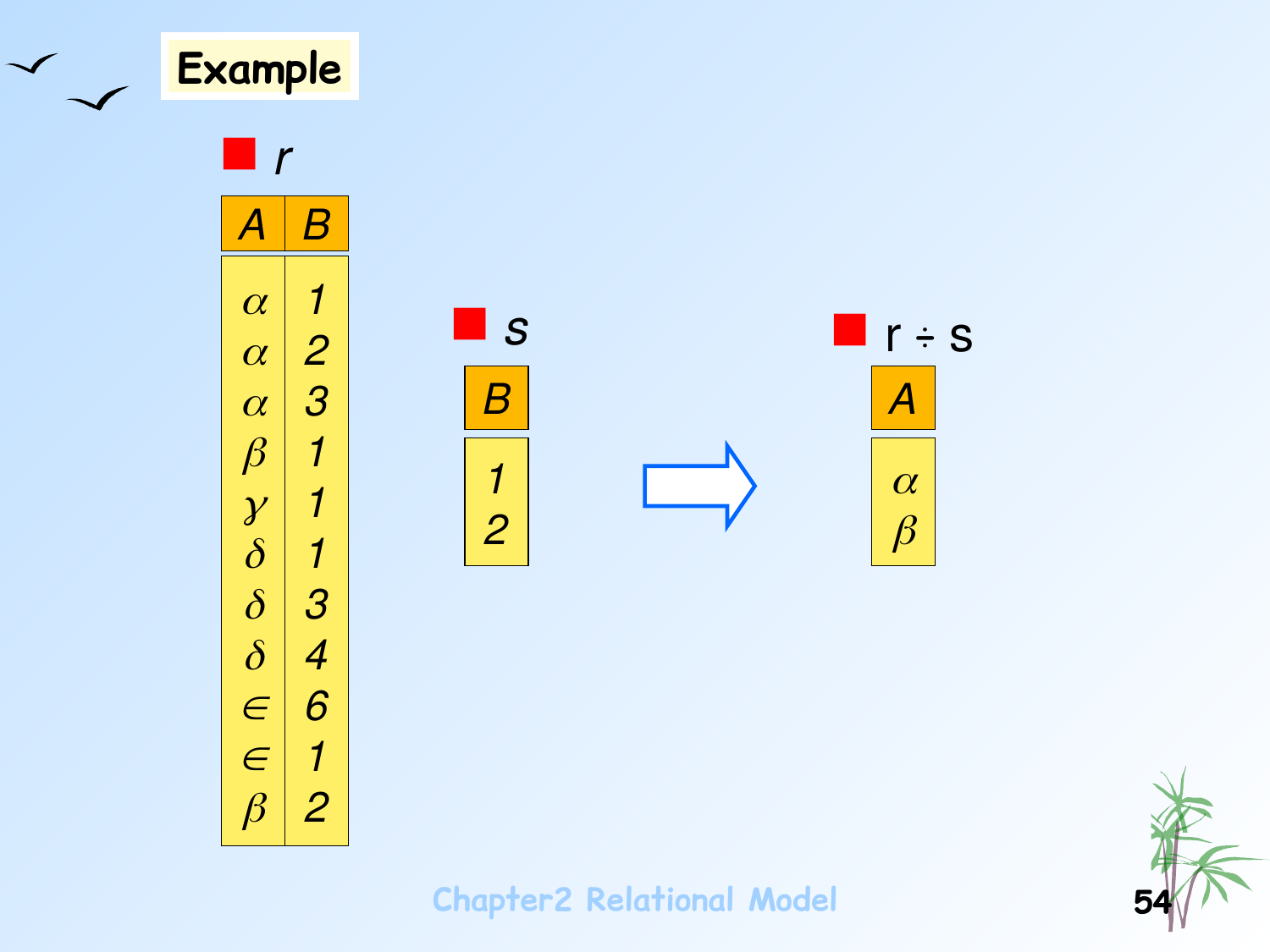

Example
r
A
B
α
α
α
β
γ
δ
δ
δ
∈
∈
β
1
2
3
1
1
1
3
4
6
1
2
s
r ÷ s
B
1
2
A
α
β

Chapter2 Relational Model
54